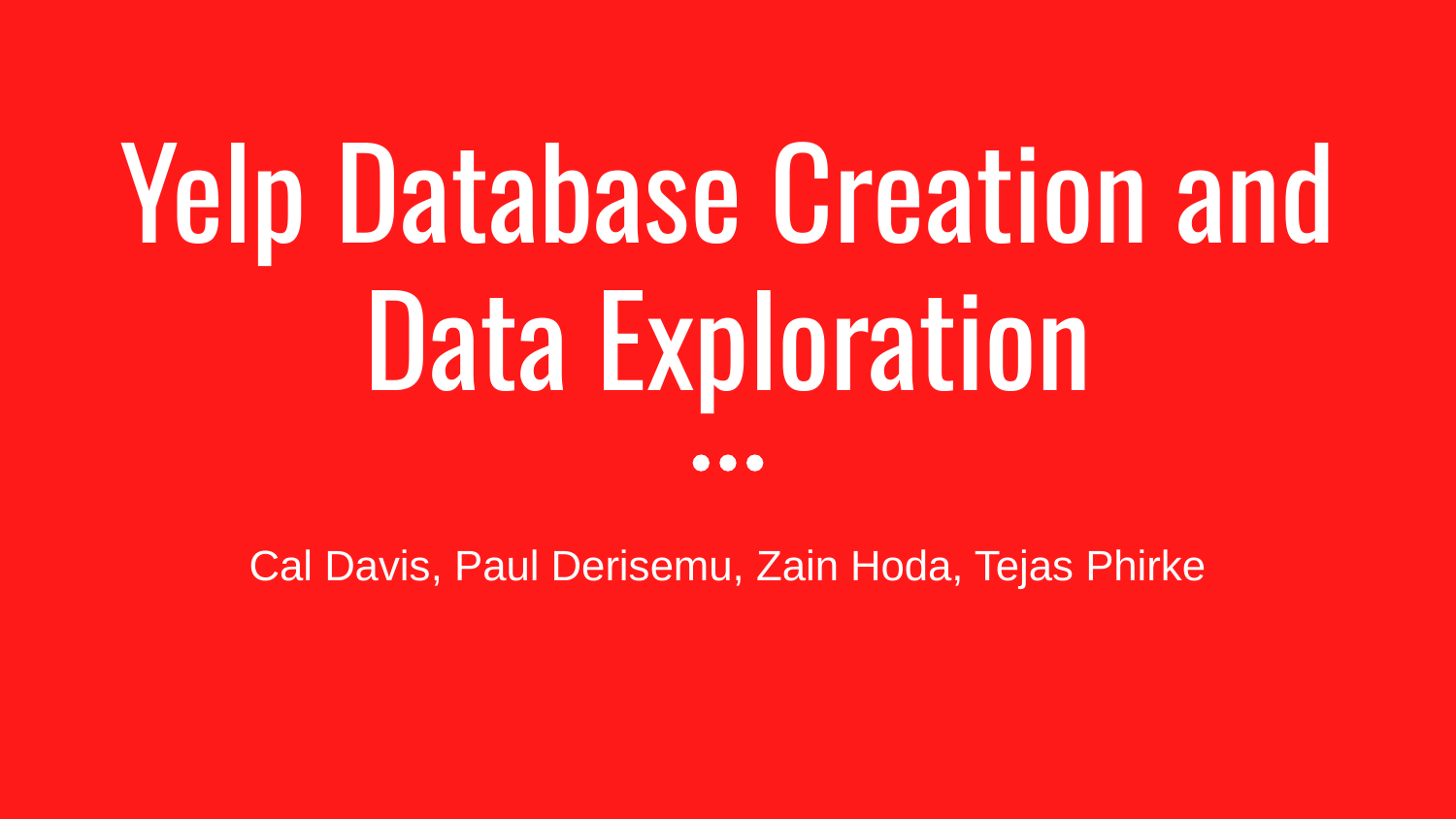

# Yelp Database Creation and Data Exploration
Cal Davis, Paul Derisemu, Zain Hoda, Tejas Phirke